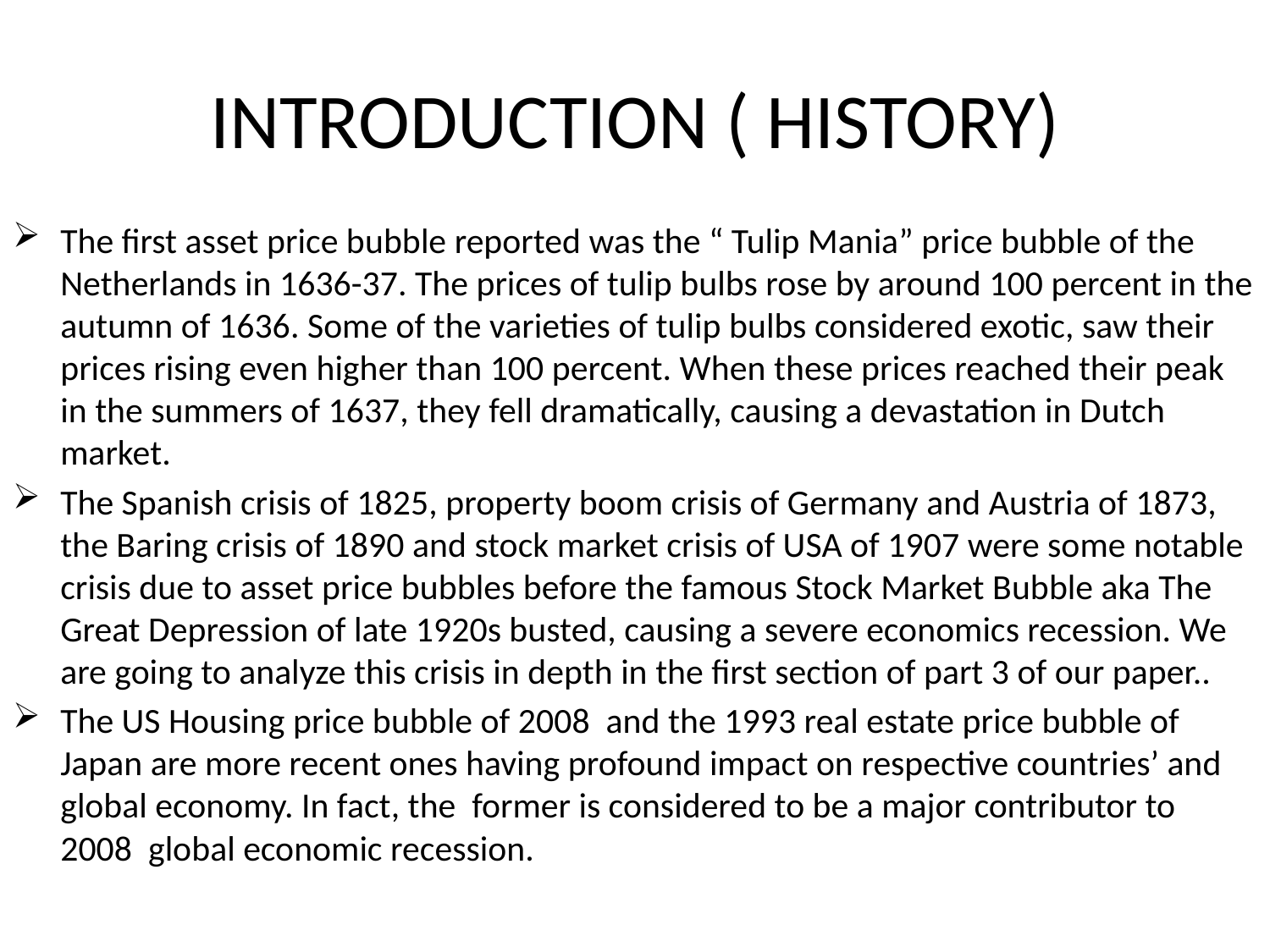

# INTRODUCTION ( HISTORY)

The first asset price bubble reported was the “ Tulip Mania” price bubble of the Netherlands in 1636-37. The prices of tulip bulbs rose by around 100 percent in the autumn of 1636. Some of the varieties of tulip bulbs considered exotic, saw their prices rising even higher than 100 percent. When these prices reached their peak in the summers of 1637, they fell dramatically, causing a devastation in Dutch market.
The Spanish crisis of 1825, property boom crisis of Germany and Austria of 1873, the Baring crisis of 1890 and stock market crisis of USA of 1907 were some notable crisis due to asset price bubbles before the famous Stock Market Bubble aka The Great Depression of late 1920s busted, causing a severe economics recession. We are going to analyze this crisis in depth in the first section of part 3 of our paper..
The US Housing price bubble of 2008  and the 1993 real estate price bubble of Japan are more recent ones having profound impact on respective countries’ and global economy. In fact, the  former is considered to be a major contributor to  2008  global economic recession.